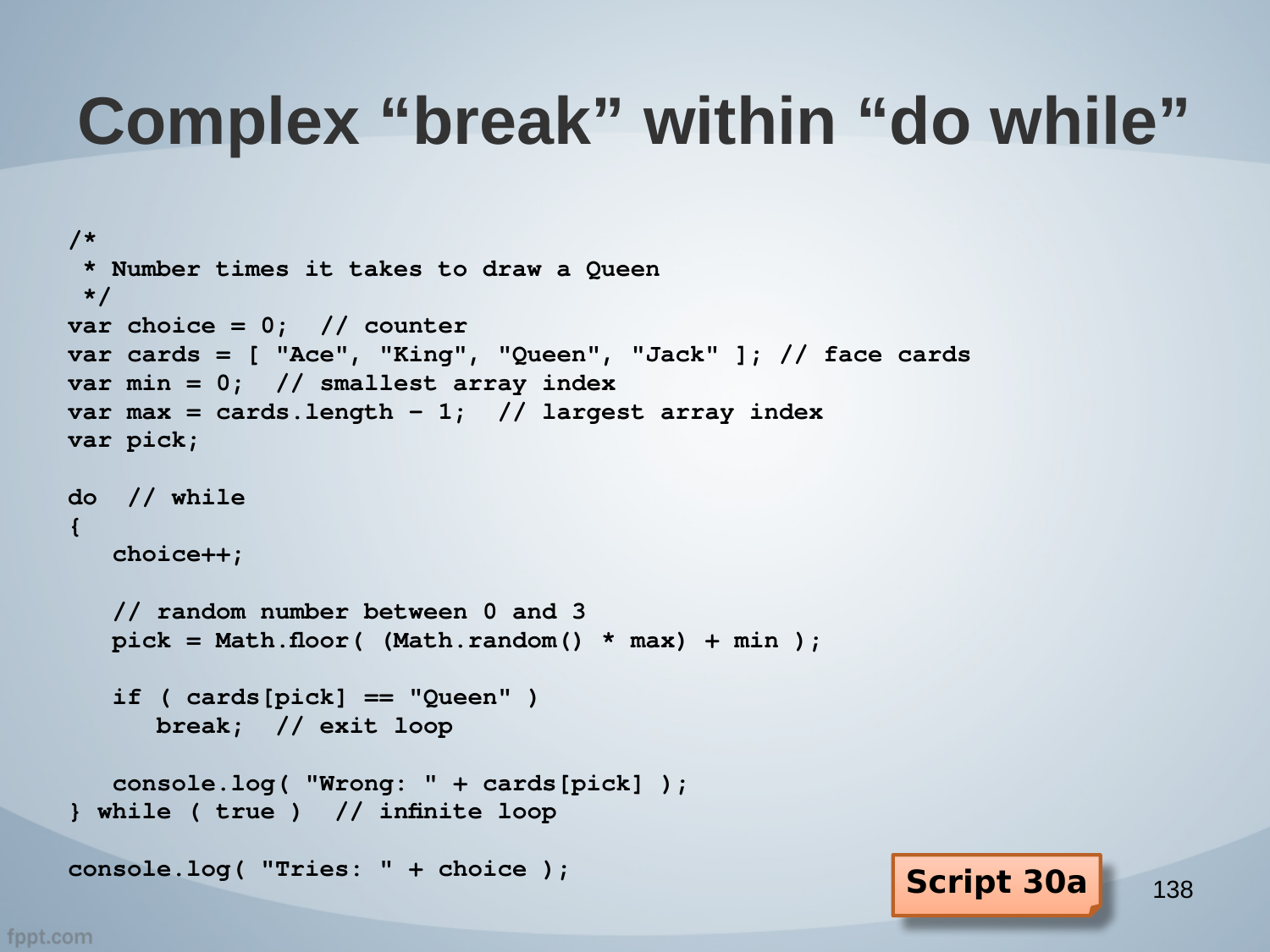

# Complex “break” within “do while”
/*
 * Number times it takes to draw a Queen
 */
var choice = 0;  // counter
var cards = [ "Ace", "King", "Queen", "Jack" ]; // face cards
var min = 0;  // smallest array index
var max = cards.length - 1;  // largest array index
var pick;

do  // while
{
   choice++;

   // random number between 0 and 3
   pick = Math.floor( (Math.random() * max) + min );

   if ( cards[pick] == "Queen" )
      break;  // exit loop

   console.log( "Wrong: " + cards[pick] );
} while ( true )  // infinite loop

console.log( "Tries: " + choice );
Script 30a
138